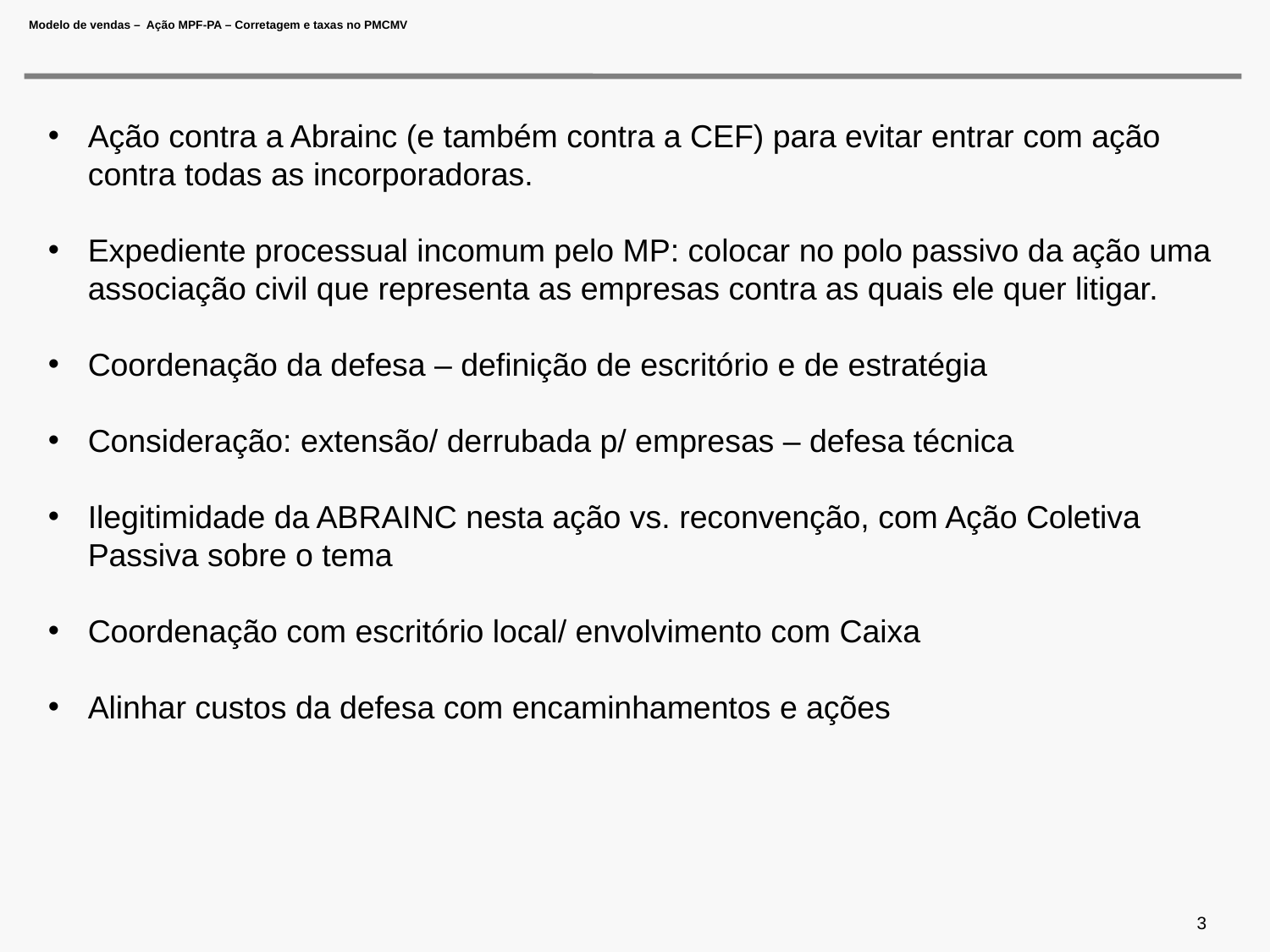

# Modelo de vendas –  Ação MPF-PA – Corretagem e taxas no PMCMV

Ação contra a Abrainc (e também contra a CEF) para evitar entrar com ação contra todas as incorporadoras.

Expediente processual incomum pelo MP: colocar no polo passivo da ação uma associação civil que representa as empresas contra as quais ele quer litigar.

Coordenação da defesa – definição de escritório e de estratégia

Consideração: extensão/ derrubada p/ empresas – defesa técnica

Ilegitimidade da ABRAINC nesta ação vs. reconvenção, com Ação Coletiva Passiva sobre o tema

Coordenação com escritório local/ envolvimento com Caixa

Alinhar custos da defesa com encaminhamentos e ações

3